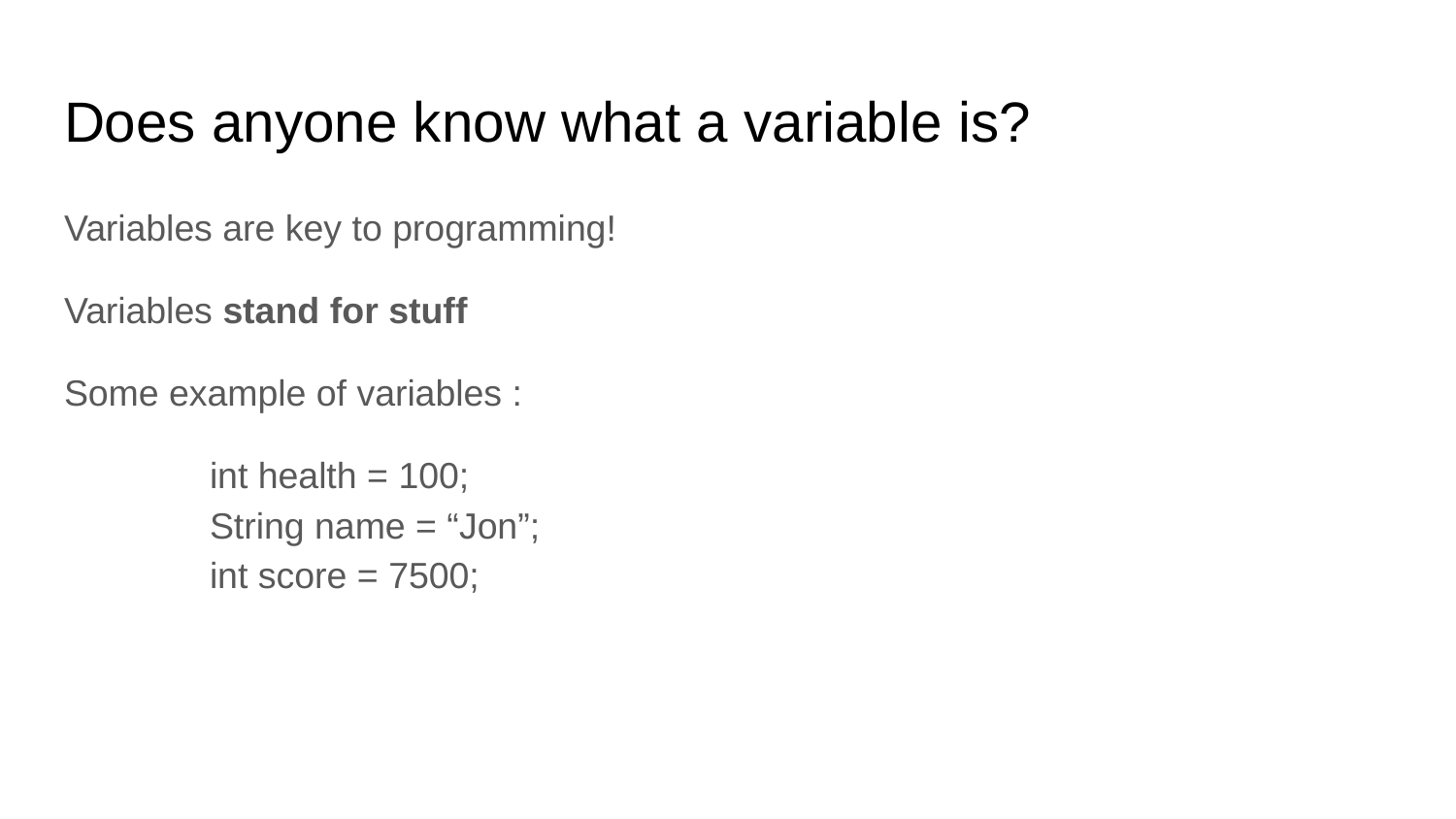

# Does anyone know what a variable is?
Variables are key to programming!
Variables stand for stuff
Some example of variables :
	int health = 100;
	String name = “Jon”;
	int score = 7500;